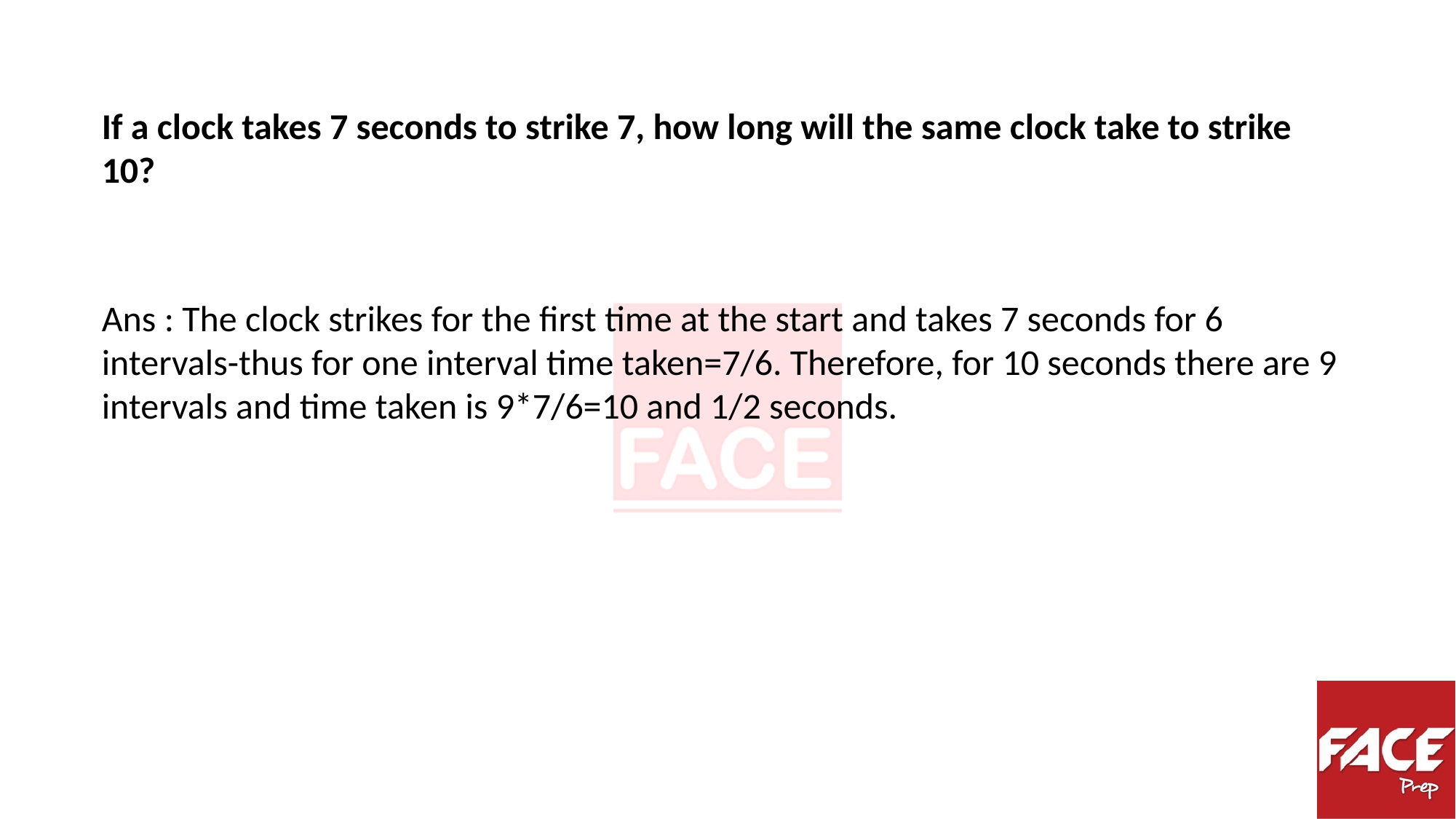

If a clock takes 7 seconds to strike 7, how long will the same clock take to strike
10?
Ans : The clock strikes for the first time at the start and takes 7 seconds for 6
intervals-thus for one interval time taken=7/6. Therefore, for 10 seconds there are 9
intervals and time taken is 9*7/6=10 and 1/2 seconds.